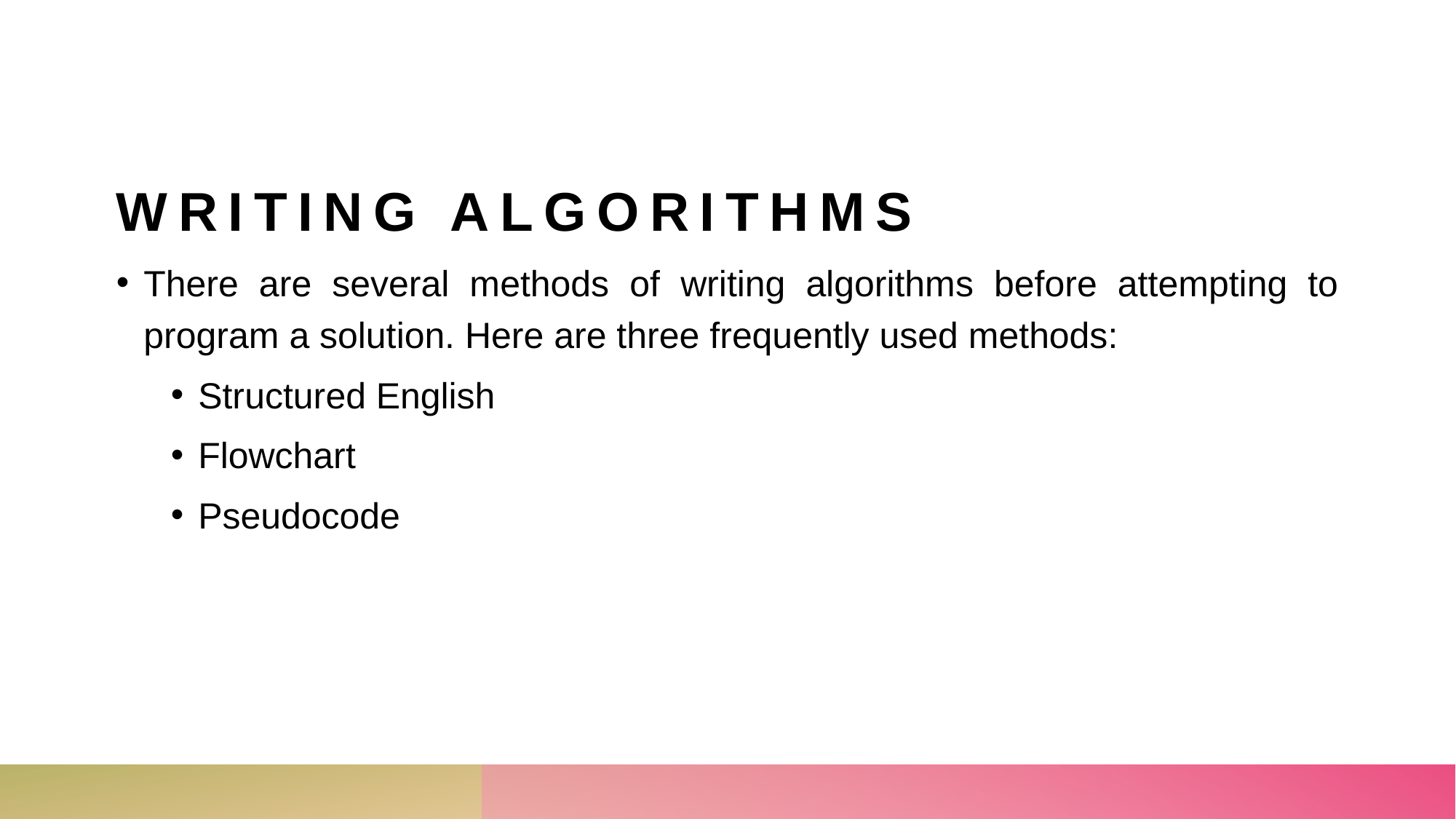

# Writing algorithms
There are several methods of writing algorithms before attempting to program a solution. Here are three frequently used methods:
Structured English
Flowchart
Pseudocode